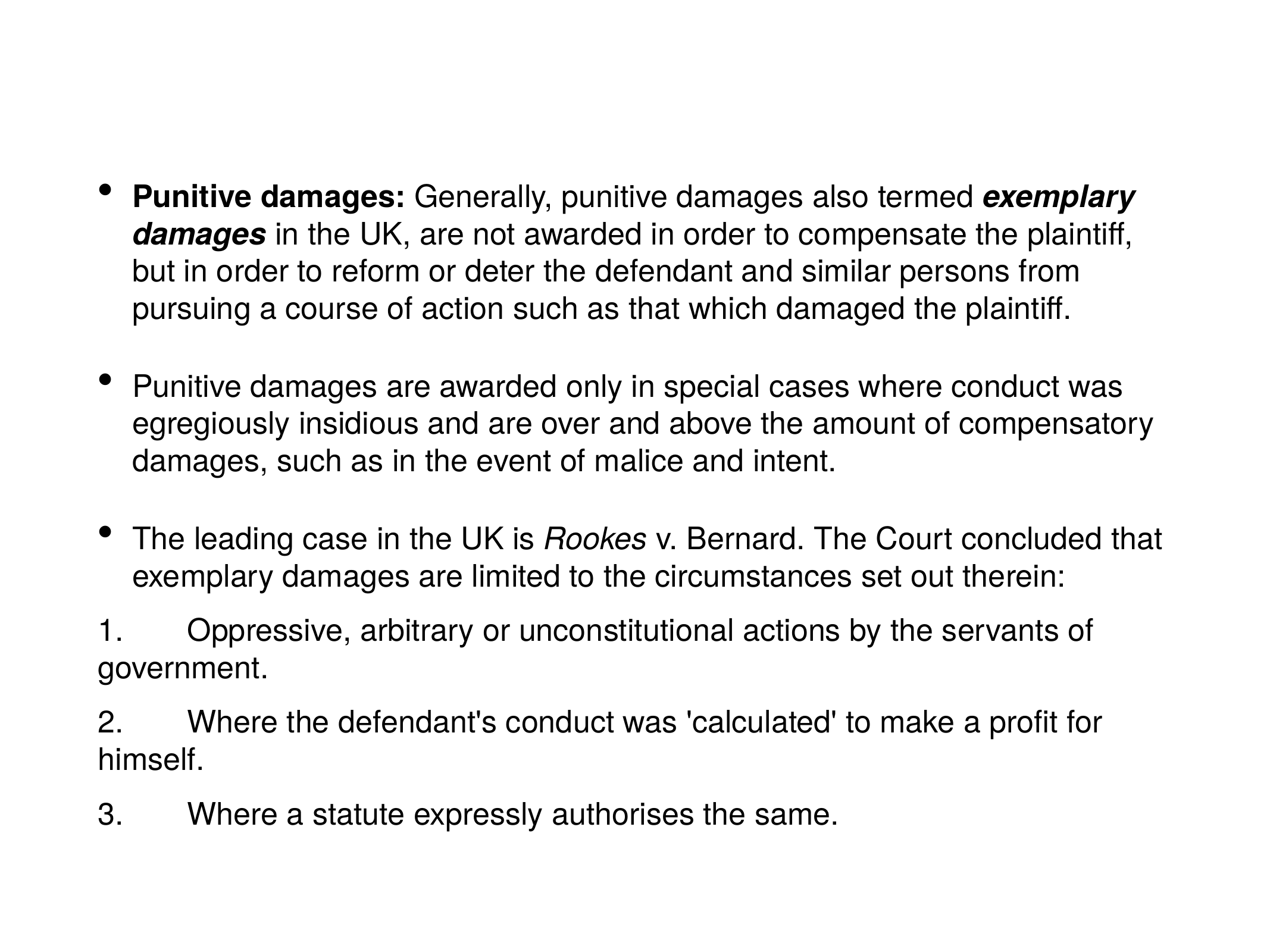

Punitive damages: Generally, punitive damages also termed exemplary damages in the UK, are not awarded in order to compensate the plaintiff, but in order to reform or deter the defendant and similar persons from pursuing a course of action such as that which damaged the plaintiff.
Punitive damages are awarded only in special cases where conduct was egregiously insidious and are over and above the amount of compensatory damages, such as in the event of malice and intent.
The leading case in the UK is Rookes v. Bernard. The Court concluded that exemplary damages are limited to the circumstances set out therein:
1.	Oppressive, arbitrary or unconstitutional actions by the servants of government.
2.	Where the defendant's conduct was 'calculated' to make a profit for himself.
3.	Where a statute expressly authorises the same.